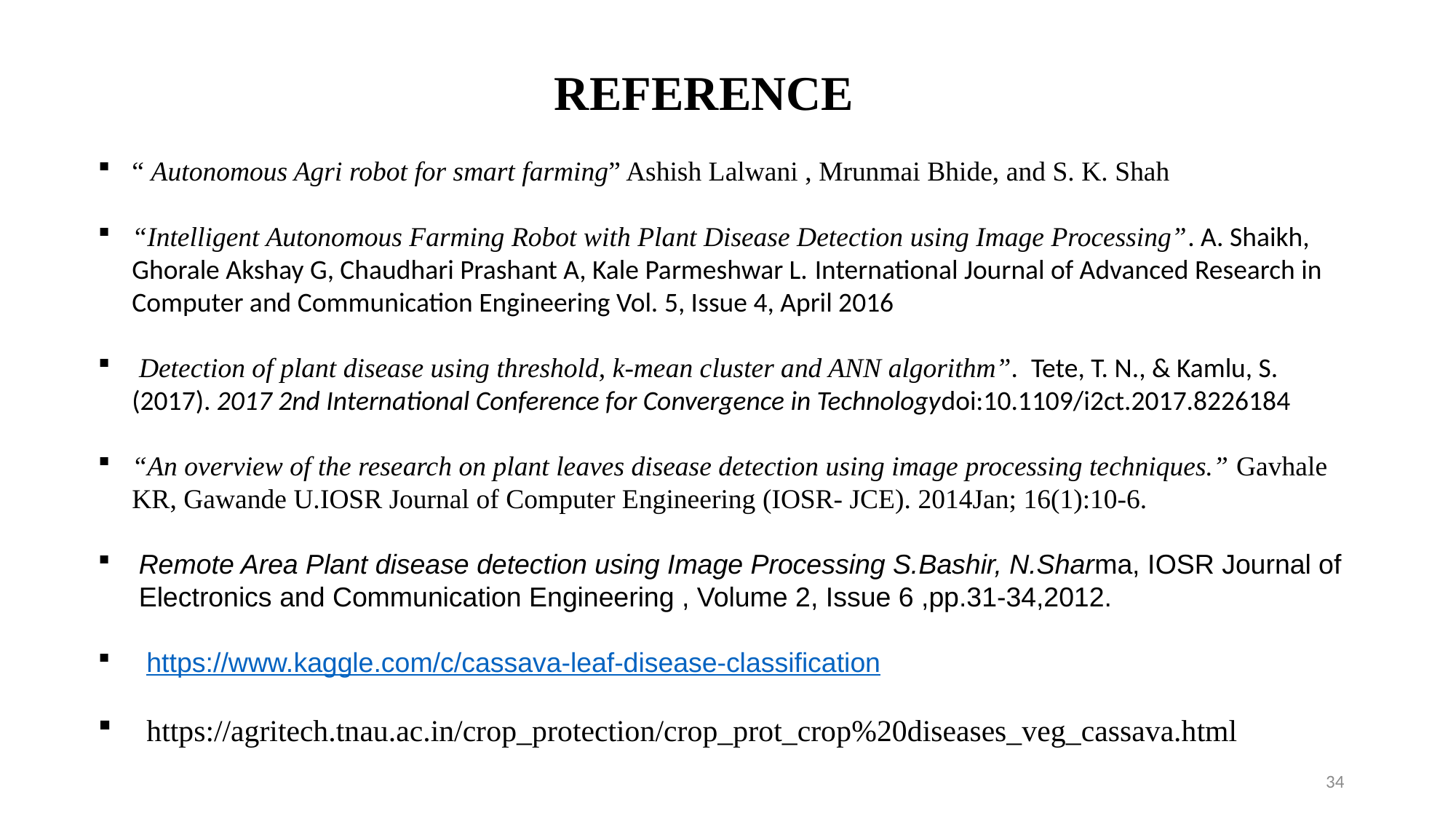

REFERENCE

“ Autonomous Agri robot for smart farming” Ashish Lalwani , Mrunmai Bhide, and S. K. Shah

“Intelligent Autonomous Farming Robot with Plant Disease Detection using Image Processing”. A. Shaikh, Ghorale Akshay G, Chaudhari Prashant A, Kale Parmeshwar L. International Journal of Advanced Research in Computer and Communication Engineering Vol. 5, Issue 4, April 2016

 Detection of plant disease using threshold, k-mean cluster and ANN algorithm”.  Tete, T. N., & Kamlu, S. (2017). 2017 2nd International Conference for Convergence in Technologydoi:10.1109/i2ct.2017.8226184

“An overview of the research on plant leaves disease detection using image processing techniques.” Gavhale KR, Gawande U.IOSR Journal of Computer Engineering (IOSR- JCE). 2014Jan; 16(1):10-6.

Remote Area Plant disease detection using Image Processing S.Bashir, N.Sharma, IOSR Journal of Electronics and Communication Engineering , Volume 2, Issue 6 ,pp.31-34,2012.

 https://www.kaggle.com/c/cassava-leaf-disease-classification

 https://agritech.tnau.ac.in/crop_protection/crop_prot_crop%20diseases_veg_cassava.html

34